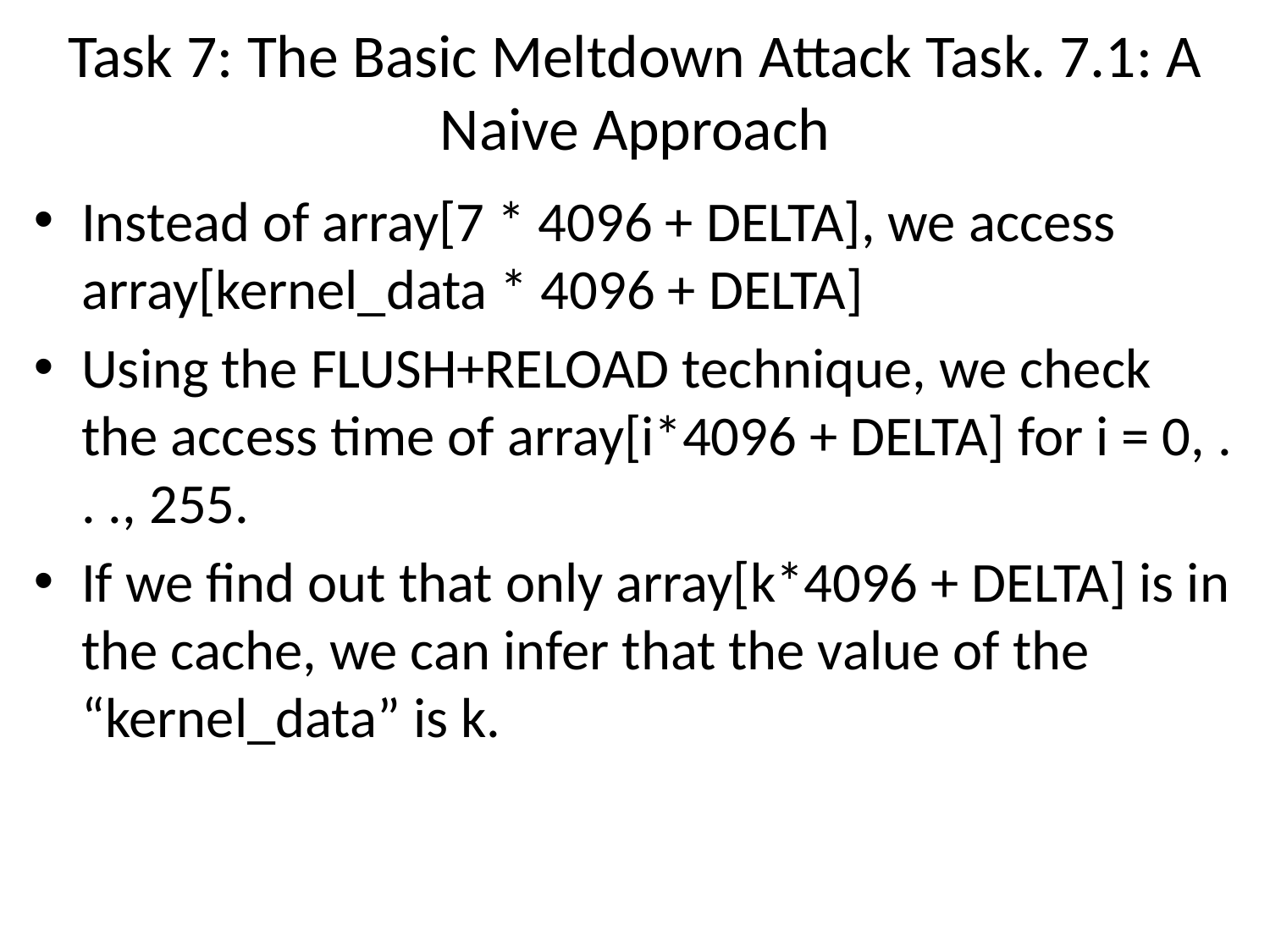

# Task 7: The Basic Meltdown Attack Task. 7.1: A Naive Approach
Instead of array[7 * 4096 + DELTA], we access array[kernel_data * 4096 + DELTA]
Using the FLUSH+RELOAD technique, we check the access time of array[i*4096 + DELTA] for i = 0, . . ., 255.
If we find out that only array[k*4096 + DELTA] is in the cache, we can infer that the value of the “kernel_data” is k.